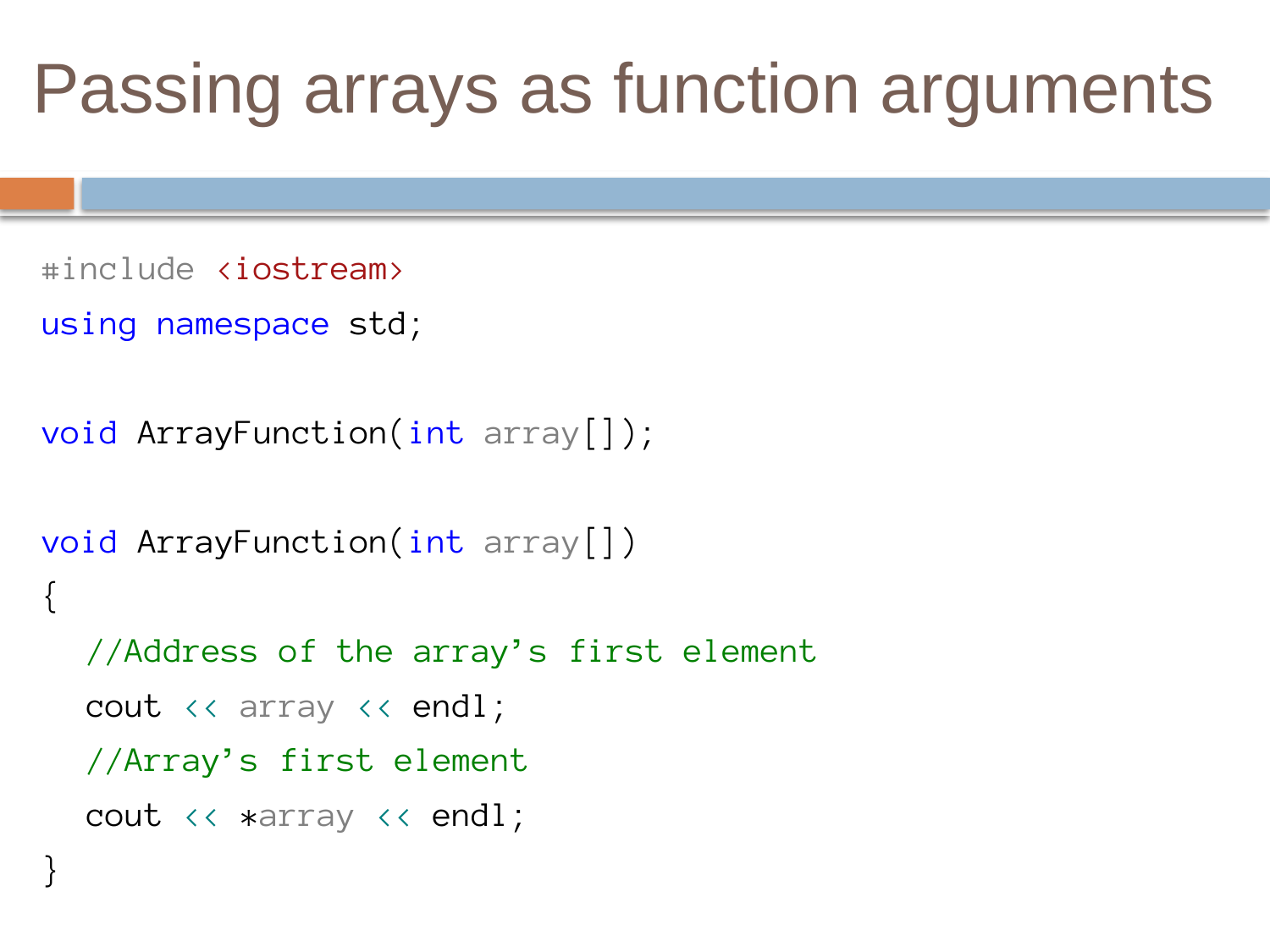

# Passing arrays as function arguments
#include <iostream>
using namespace std;

void ArrayFunction(int array[]);

void ArrayFunction(int array[])
{
	//Address of the array’s first element
	cout << array << endl;
	//Array’s first element
	cout << *array << endl;
}